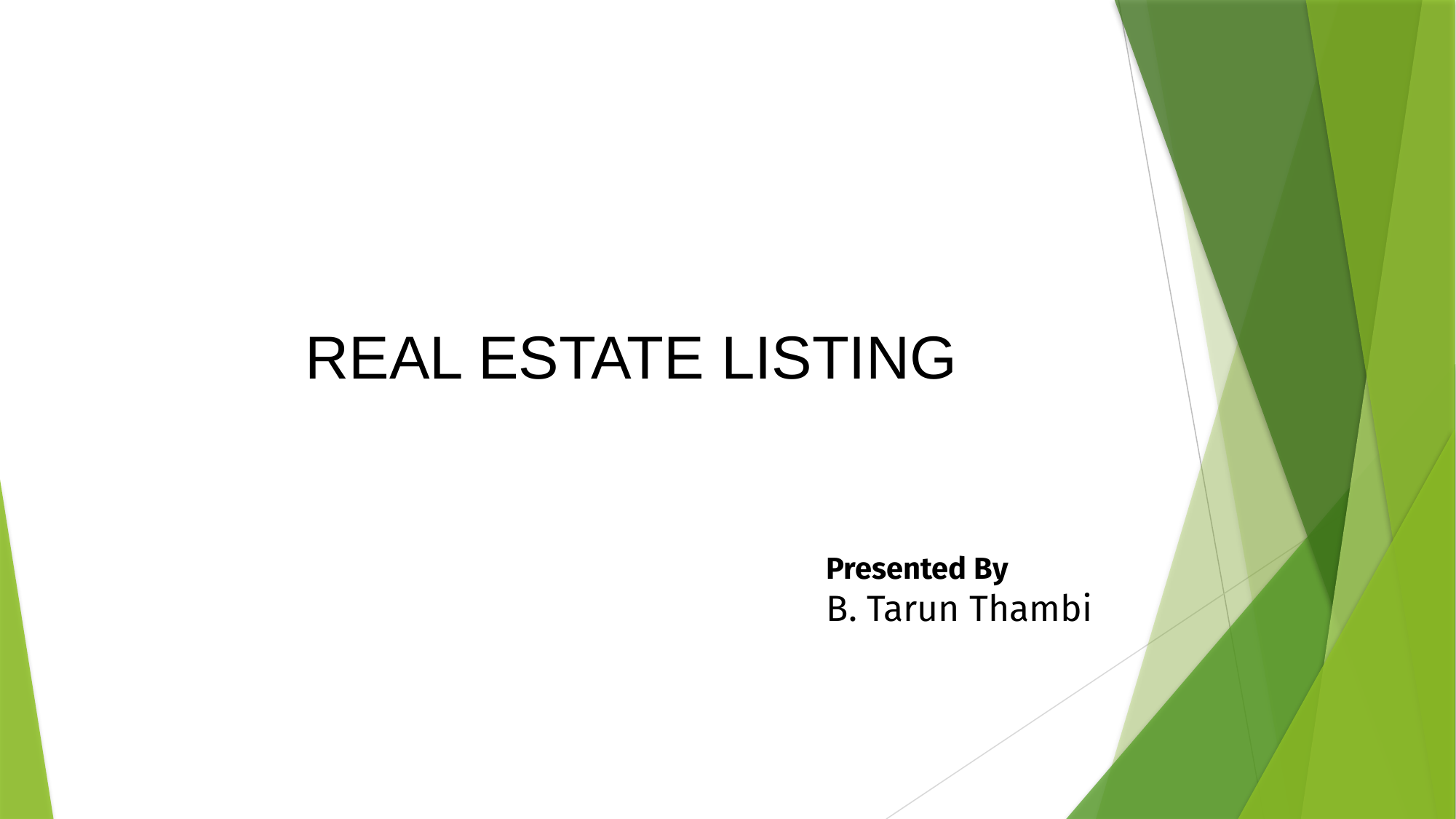

REAL ESTATE LISTING
Presented By
B. Tarun Thambi